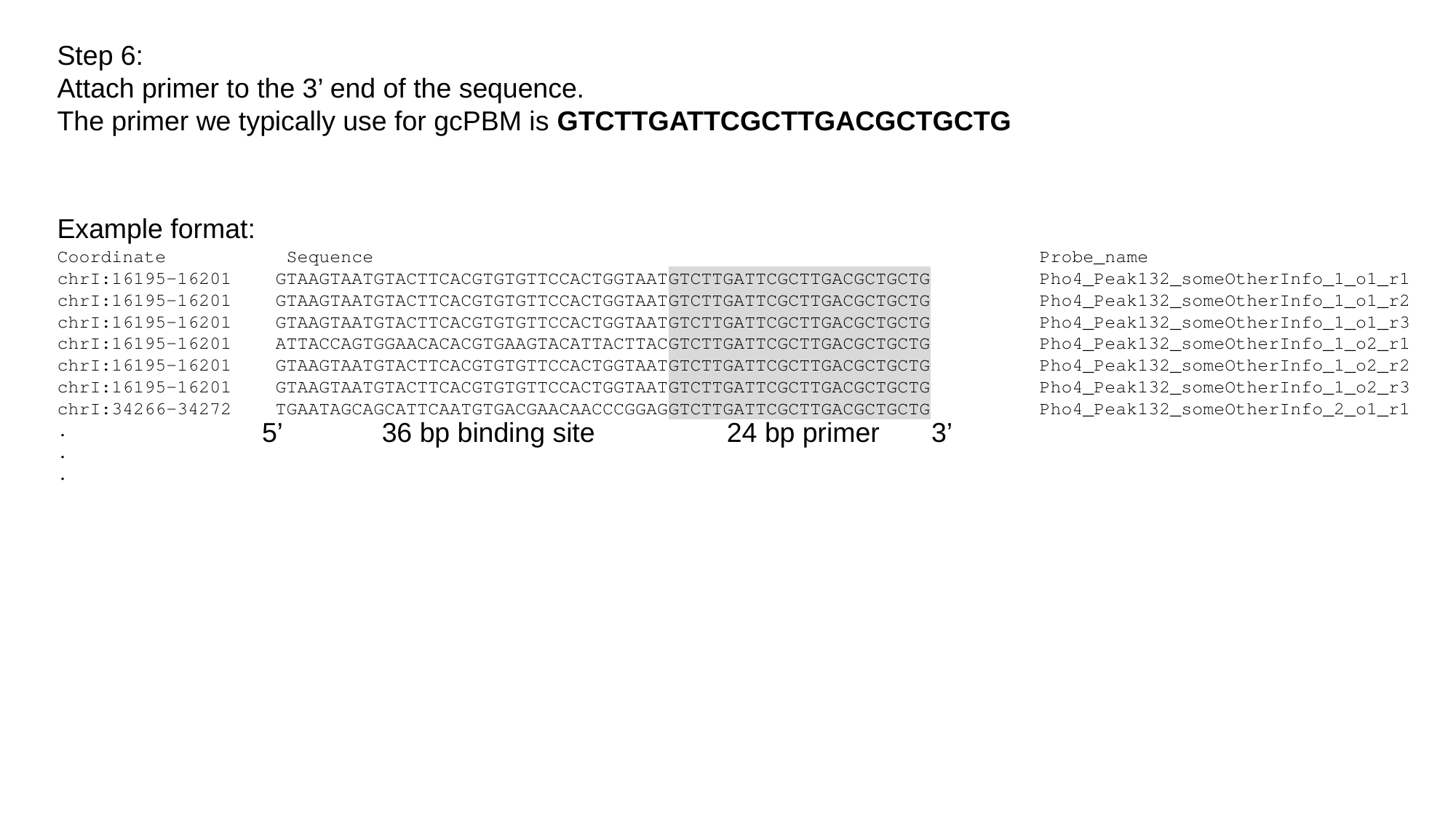

Step 6:
Attach primer to the 3’ end of the sequence.
The primer we typically use for gcPBM is GTCTTGATTCGCTTGACGCTGCTG
Example format:
Coordinate	 Sequence				 			Probe_name
chrI:16195-16201	GTAAGTAATGTACTTCACGTGTGTTCCACTGGTAATGTCTTGATTCGCTTGACGCTGCTG	Pho4_Peak132_someOtherInfo_1_o1_r1
chrI:16195-16201	GTAAGTAATGTACTTCACGTGTGTTCCACTGGTAATGTCTTGATTCGCTTGACGCTGCTG	Pho4_Peak132_someOtherInfo_1_o1_r2
chrI:16195-16201	GTAAGTAATGTACTTCACGTGTGTTCCACTGGTAATGTCTTGATTCGCTTGACGCTGCTG	Pho4_Peak132_someOtherInfo_1_o1_r3
chrI:16195-16201	ATTACCAGTGGAACACACGTGAAGTACATTACTTACGTCTTGATTCGCTTGACGCTGCTG 	Pho4_Peak132_someOtherInfo_1_o2_r1
chrI:16195-16201	GTAAGTAATGTACTTCACGTGTGTTCCACTGGTAATGTCTTGATTCGCTTGACGCTGCTG	Pho4_Peak132_someOtherInfo_1_o2_r2
chrI:16195-16201	GTAAGTAATGTACTTCACGTGTGTTCCACTGGTAATGTCTTGATTCGCTTGACGCTGCTG	Pho4_Peak132_someOtherInfo_1_o2_r3
chrI:34266-34272	TGAATAGCAGCATTCAATGTGACGAACAACCCGGAGGTCTTGATTCGCTTGACGCTGCTG	Pho4_Peak132_someOtherInfo_2_o1_r1
.
.
.

5’
36 bp binding site
24 bp primer
3’